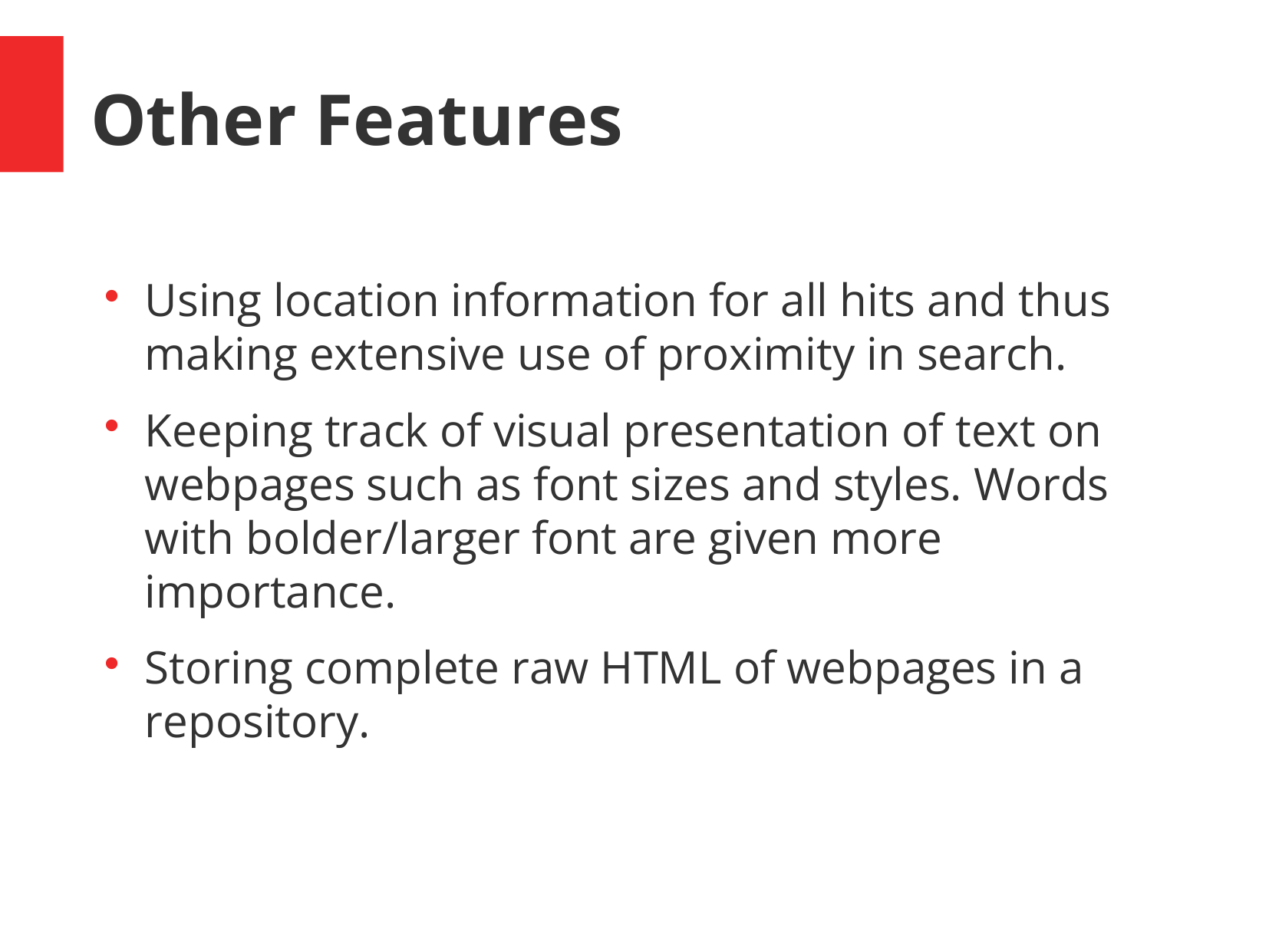

Other Features
Using location information for all hits and thus making extensive use of proximity in search.
Keeping track of visual presentation of text on webpages such as font sizes and styles. Words with bolder/larger font are given more importance.
Storing complete raw HTML of webpages in a repository.